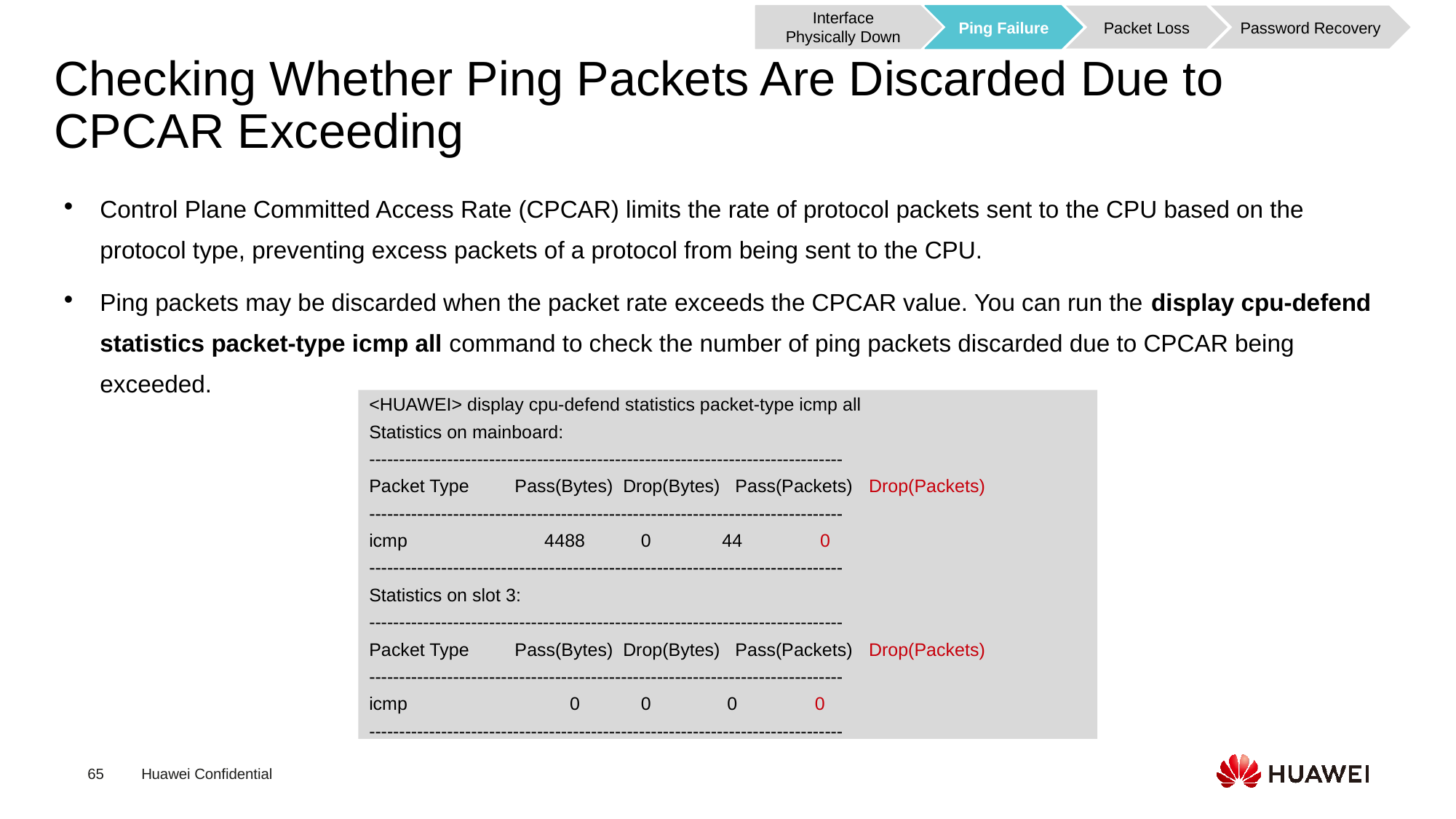

Interface Physically Down
Ping Failure
Packet Loss
Password Recovery
# Checking Whether Ping Packets Are Discarded Due to CPCAR Exceeding
Control Plane Committed Access Rate (CPCAR) limits the rate of protocol packets sent to the CPU based on the protocol type, preventing excess packets of a protocol from being sent to the CPU.
Ping packets may be discarded when the packet rate exceeds the CPCAR value. You can run the display cpu-defend statistics packet-type icmp all command to check the number of ping packets discarded due to CPCAR being exceeded.
<HUAWEI> display cpu-defend statistics packet-type icmp all
Statistics on mainboard:
-------------------------------------------------------------------------------
Packet Type         Pass(Bytes)  Drop(Bytes)   Pass(Packets)   Drop(Packets)
-------------------------------------------------------------------------------
icmp                           4488           0              44               0
-------------------------------------------------------------------------------
Statistics on slot 3:
-------------------------------------------------------------------------------
Packet Type         Pass(Bytes)  Drop(Bytes)   Pass(Packets)   Drop(Packets)
-------------------------------------------------------------------------------
icmp                                0            0               0               0
-------------------------------------------------------------------------------